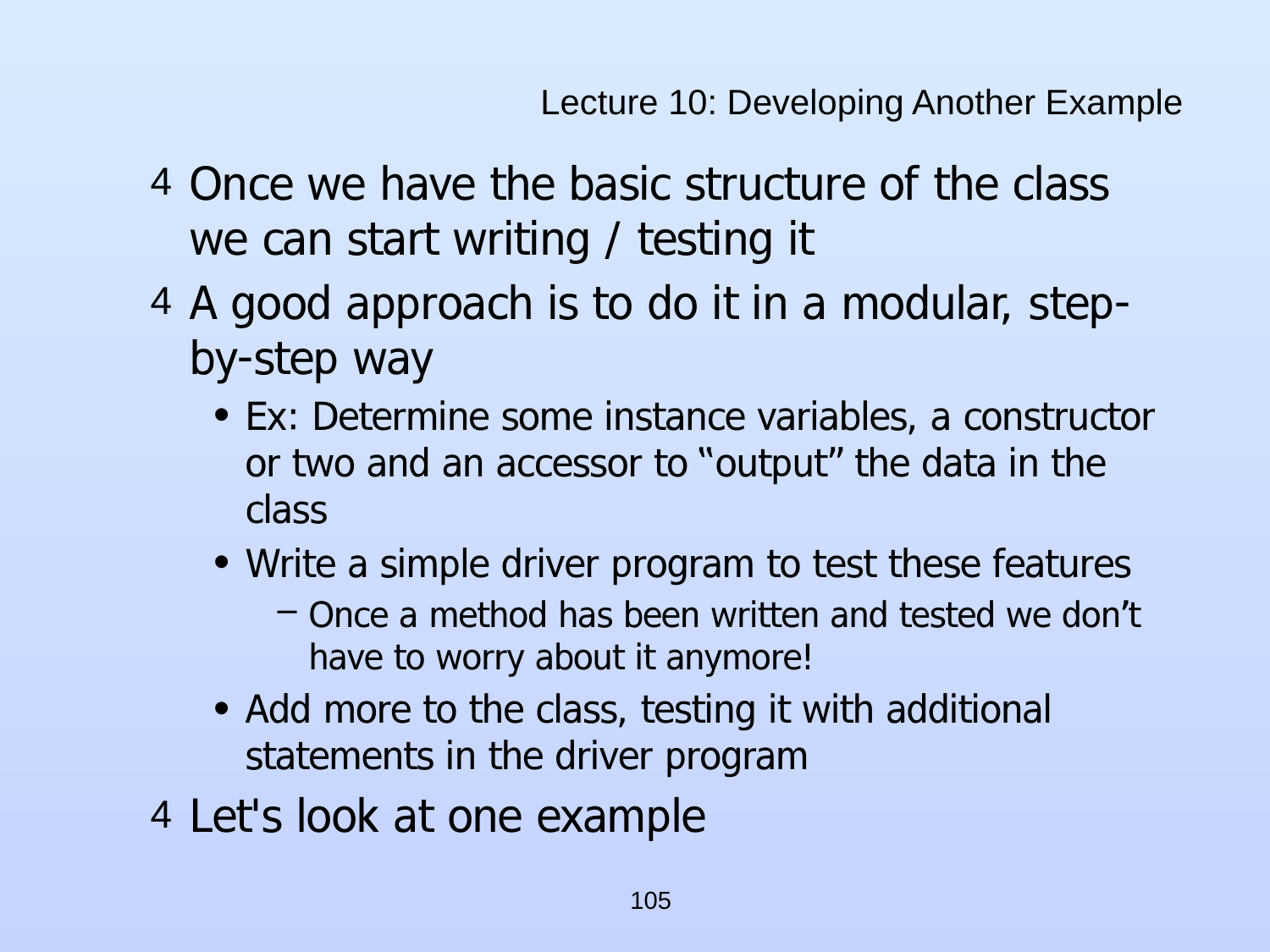

# Lecture 10: Developing Another Example
Once we have the basic structure of the class we can start writing / testing it
A good approach is to do it in a modular, step-by-step way
Ex: Determine some instance variables, a constructor or two and an accessor to “output” the data in the class
Write a simple driver program to test these features
Once a method has been written and tested we don’t have to worry about it anymore!
Add more to the class, testing it with additional statements in the driver program
Let's look at one example
105